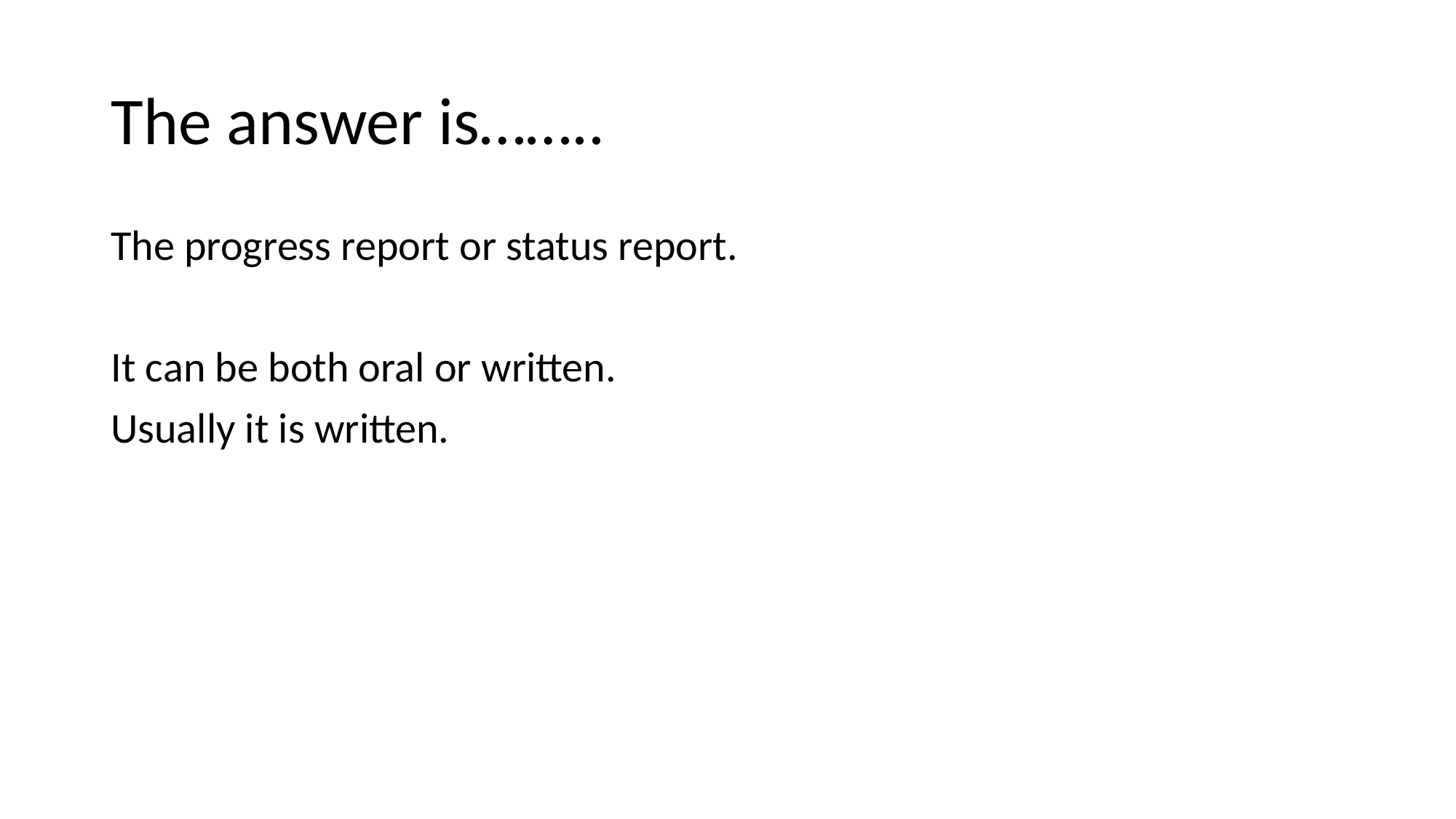

# The answer is……..
The progress report or status report.

It can be both oral or written.
Usually it is written.